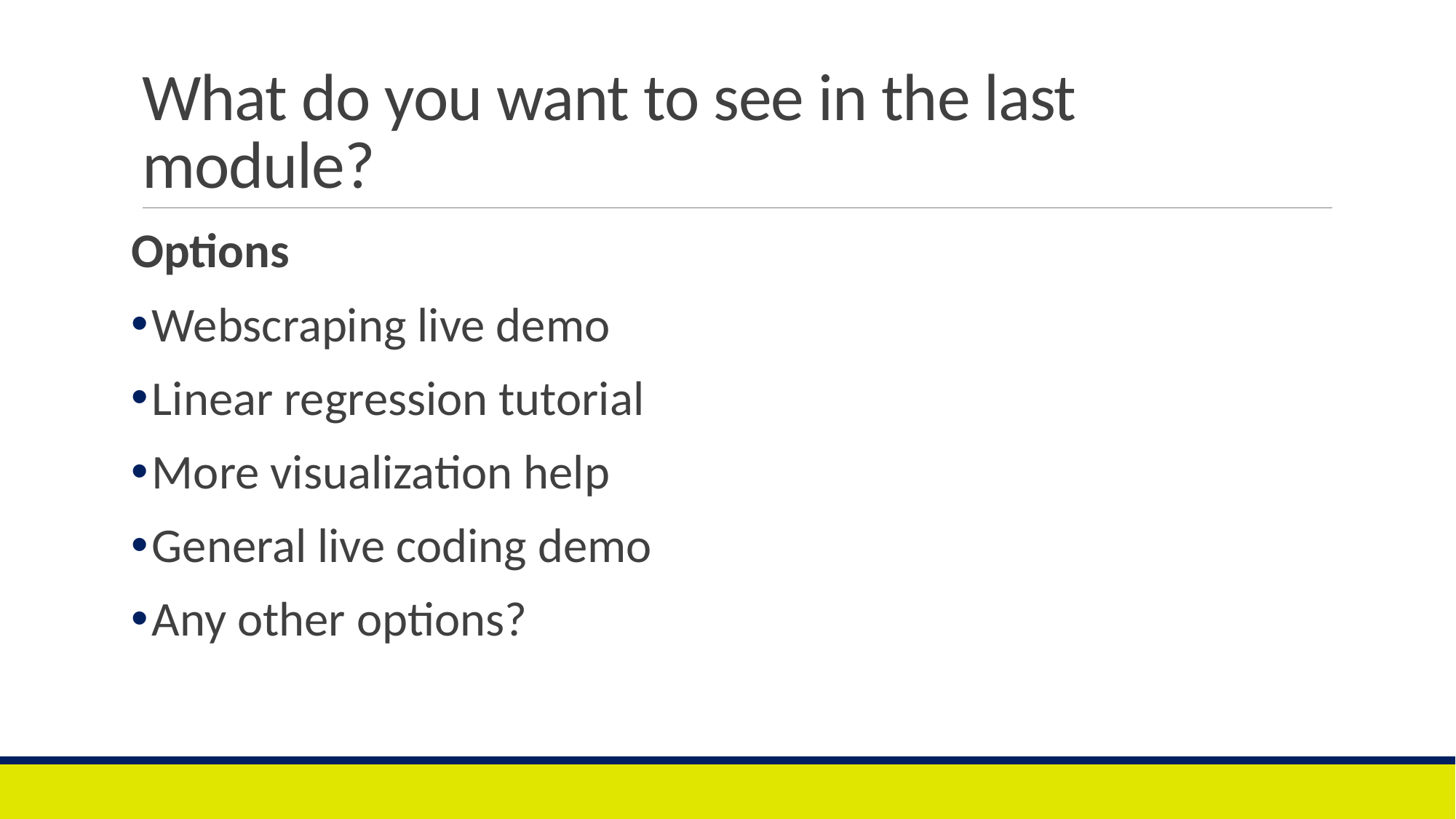

# What do you want to see in the last module?
Options
Webscraping live demo
Linear regression tutorial
More visualization help
General live coding demo
Any other options?